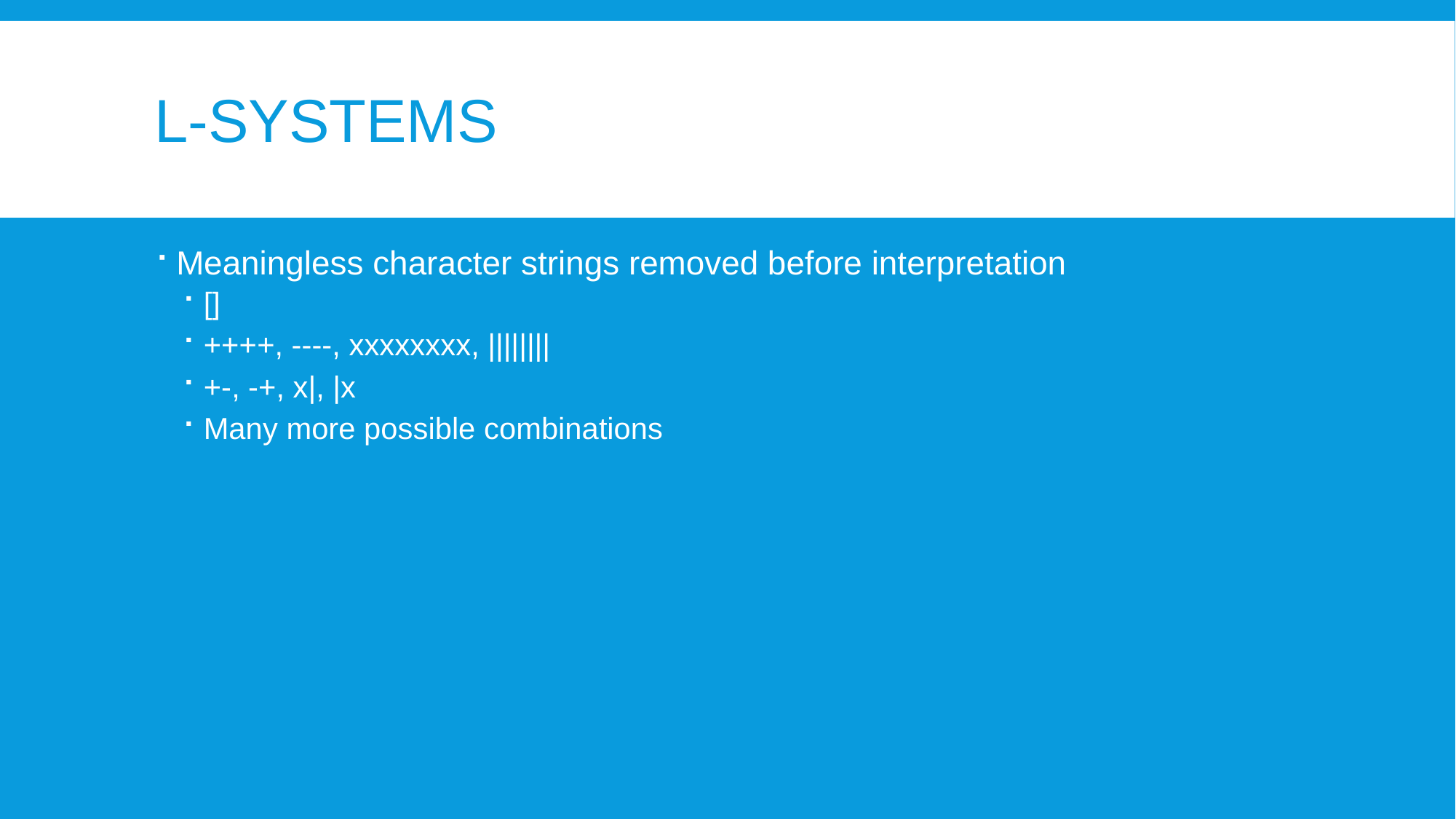

# L-Systems
Meaningless character strings removed before interpretation
[]
++++, ----, xxxxxxxx, ||||||||
+-, -+, x|, |x
Many more possible combinations